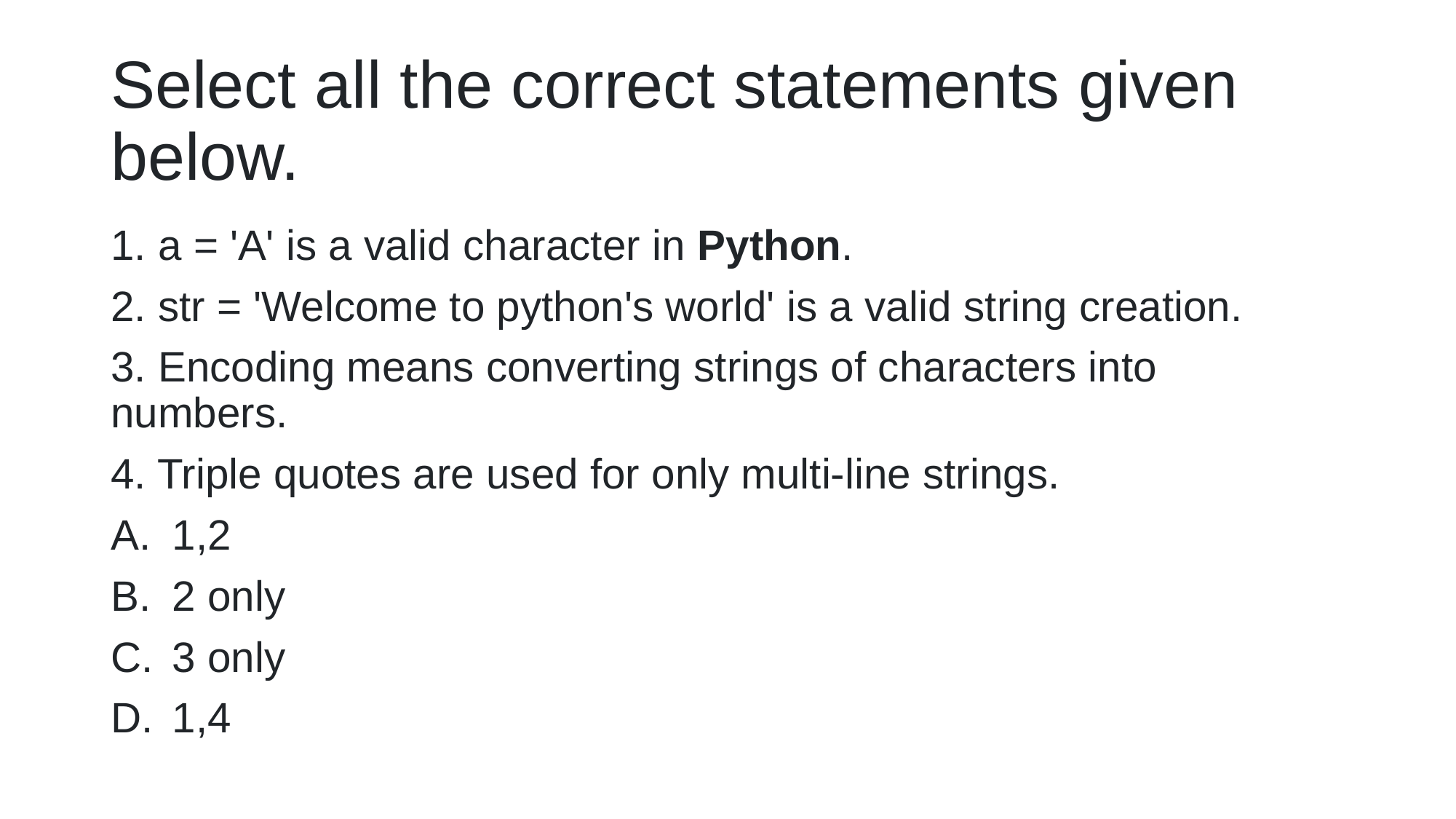

# Select all the correct statements given below.
1. a = 'A' is a valid character in Python.
2. str = 'Welcome to python's world' is a valid string creation.
3. Encoding means converting strings of characters into numbers.
4. Triple quotes are used for only multi-line strings.
1,2
2 only
3 only
1,4